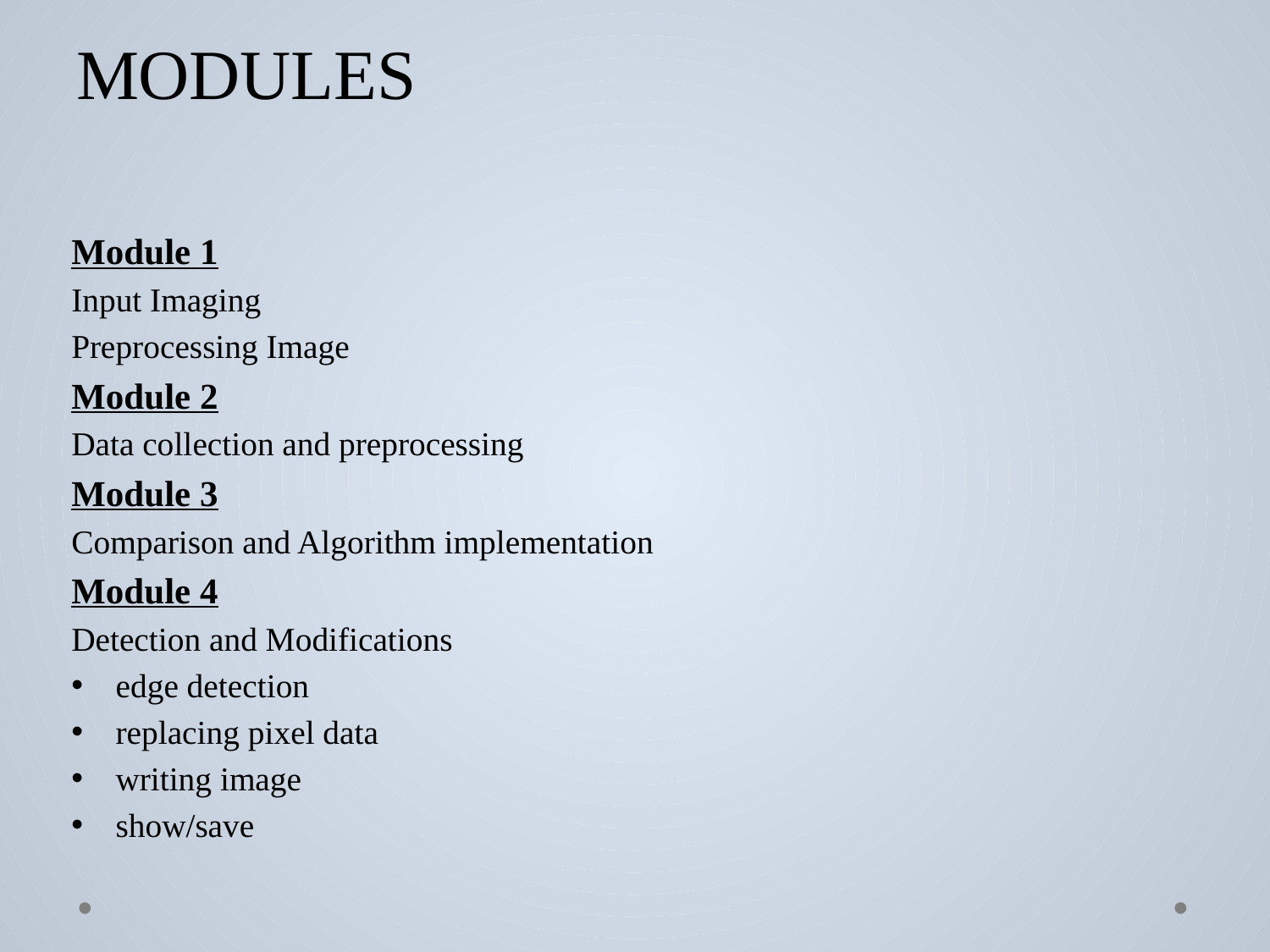

# MODULES
Module 1
Input Imaging
Preprocessing Image
Module 2
Data collection and preprocessing
Module 3
Comparison and Algorithm implementation
Module 4
Detection and Modifications
edge detection
replacing pixel data
writing image
show/save